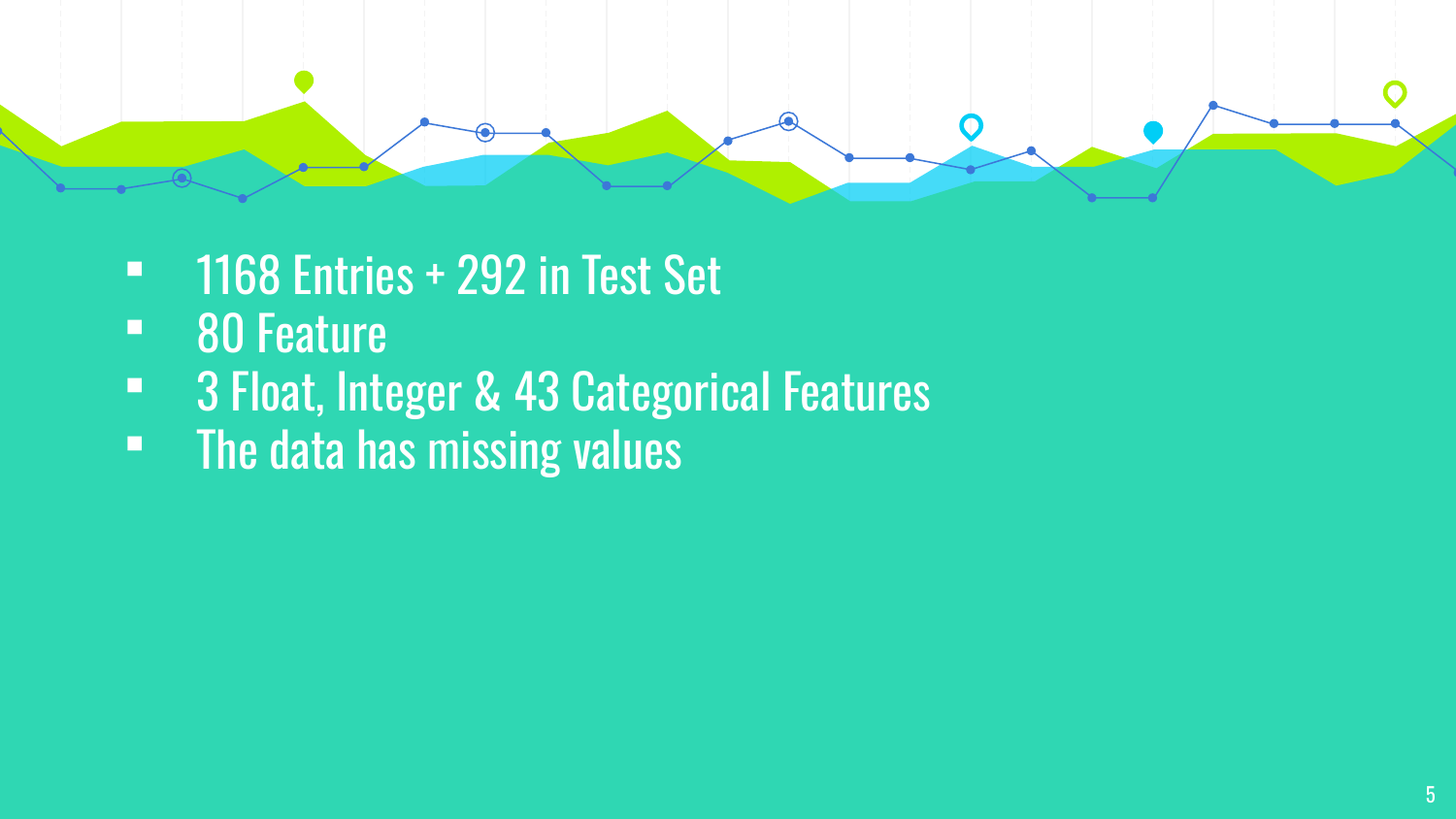

1168 Entries + 292 in Test Set
80 Feature
3 Float, Integer & 43 Categorical Features
The data has missing values
5